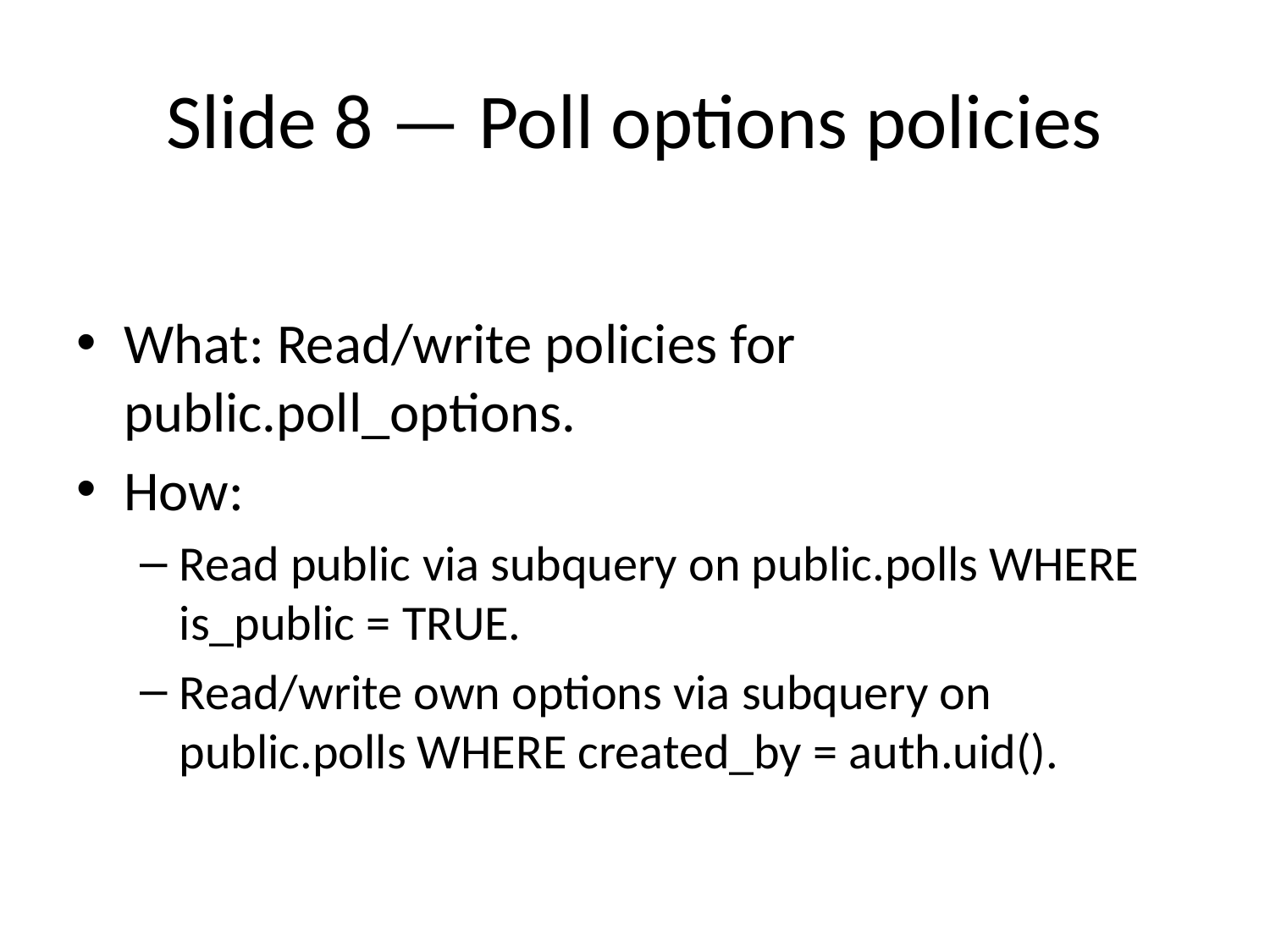

# Slide 8 — Poll options policies

What: Read/write policies for public.poll_options.
How:
Read public via subquery on public.polls WHERE is_public = TRUE.
Read/write own options via subquery on public.polls WHERE created_by = auth.uid().